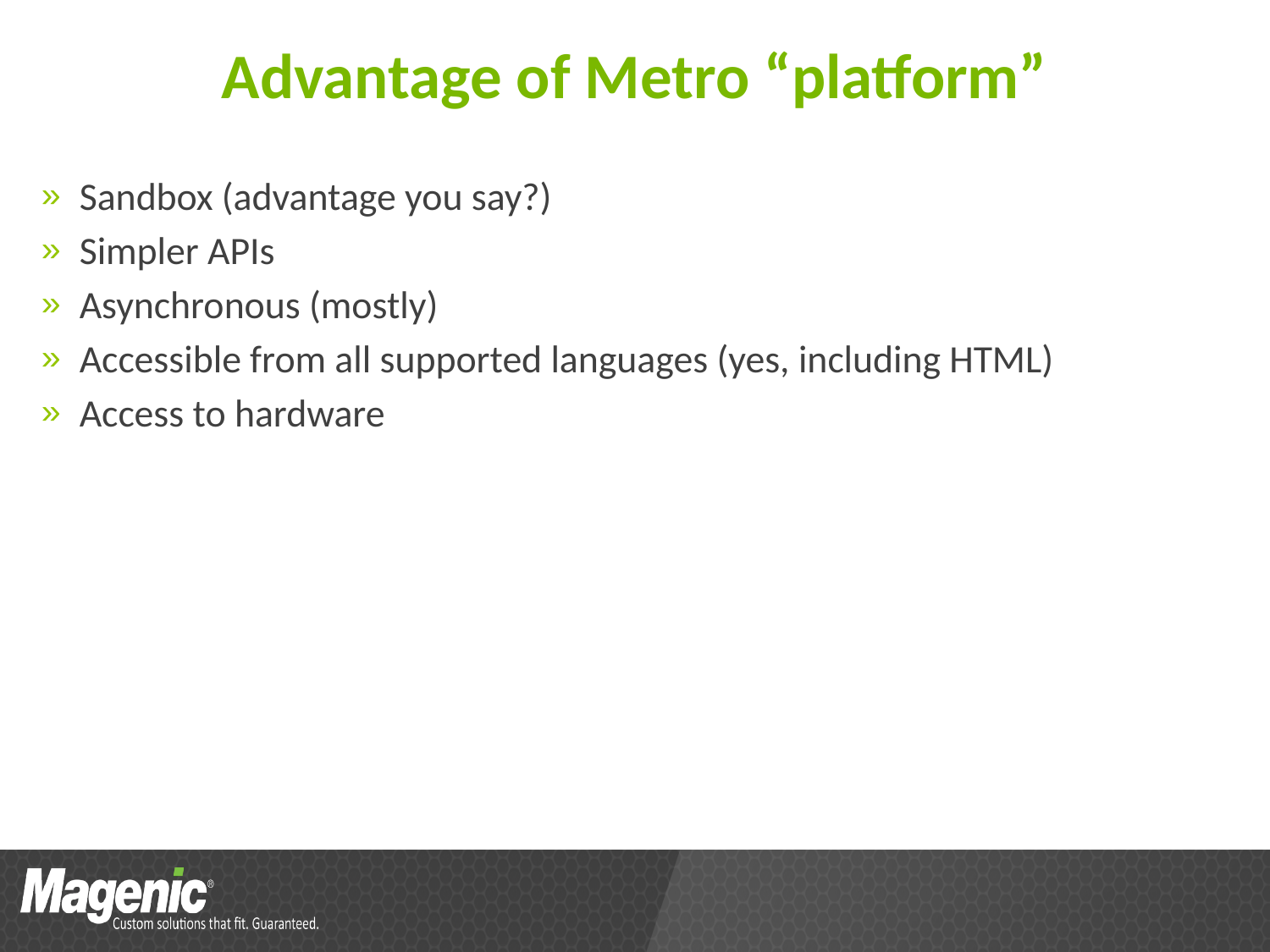

# Advantage of Metro “platform”
Sandbox (advantage you say?)
Simpler APIs
Asynchronous (mostly)
Accessible from all supported languages (yes, including HTML)
Access to hardware